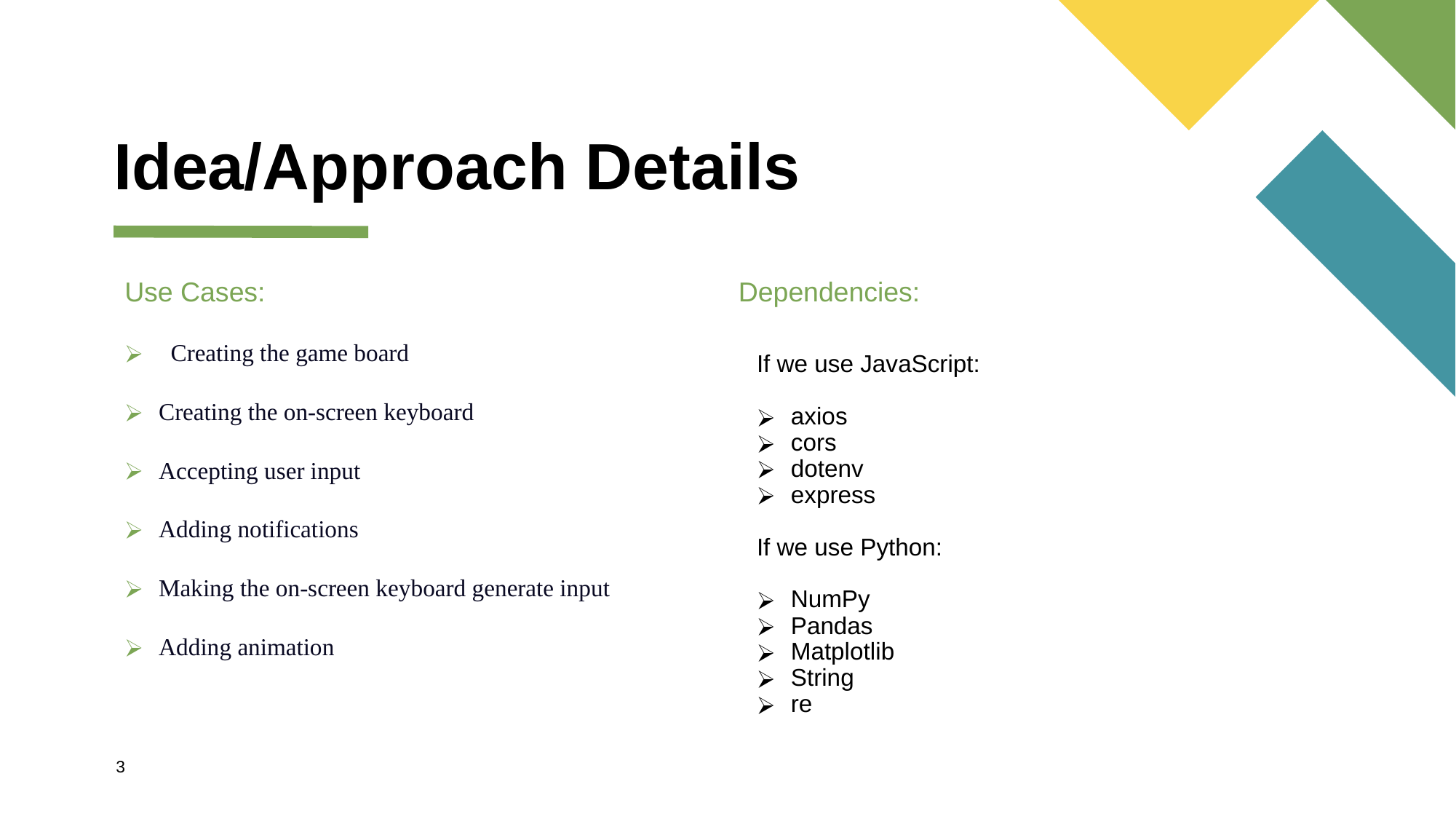

# Idea/Approach Details
Use Cases:
Dependencies:
  Creating the game board
Creating the on-screen keyboard
Accepting user input
Adding notifications
Making the on-screen keyboard generate input
Adding animation

If we use JavaScript:

axios
cors
dotenv
express

If we use Python:

NumPy
Pandas
Matplotlib
String
re
3